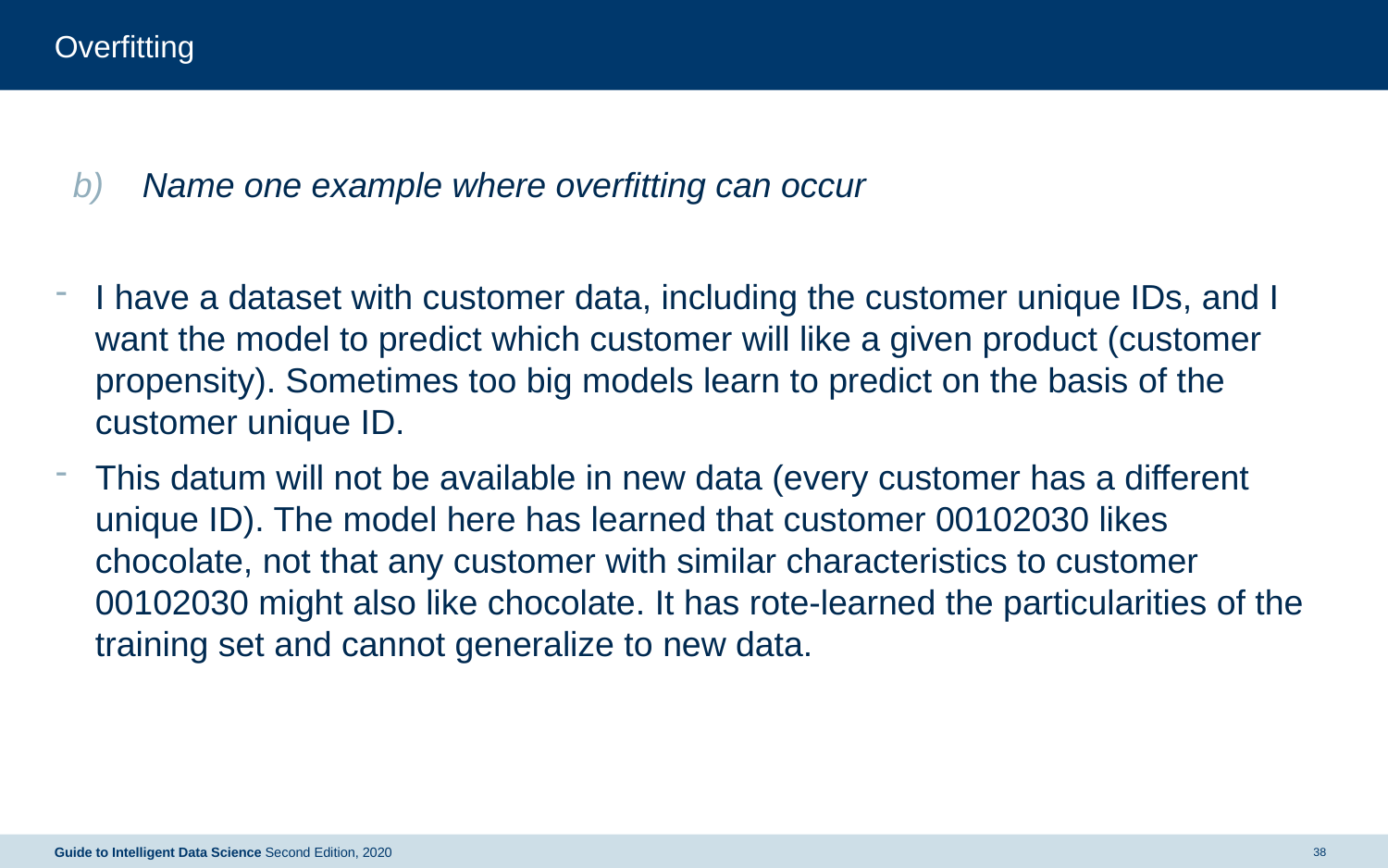

# Overfitting
Name one example where overfitting can occur
I have a dataset with customer data, including the customer unique IDs, and I want the model to predict which customer will like a given product (customer propensity). Sometimes too big models learn to predict on the basis of the customer unique ID.
This datum will not be available in new data (every customer has a different unique ID). The model here has learned that customer 00102030 likes chocolate, not that any customer with similar characteristics to customer 00102030 might also like chocolate. It has rote-learned the particularities of the training set and cannot generalize to new data.
Guide to Intelligent Data Science Second Edition, 2020
38